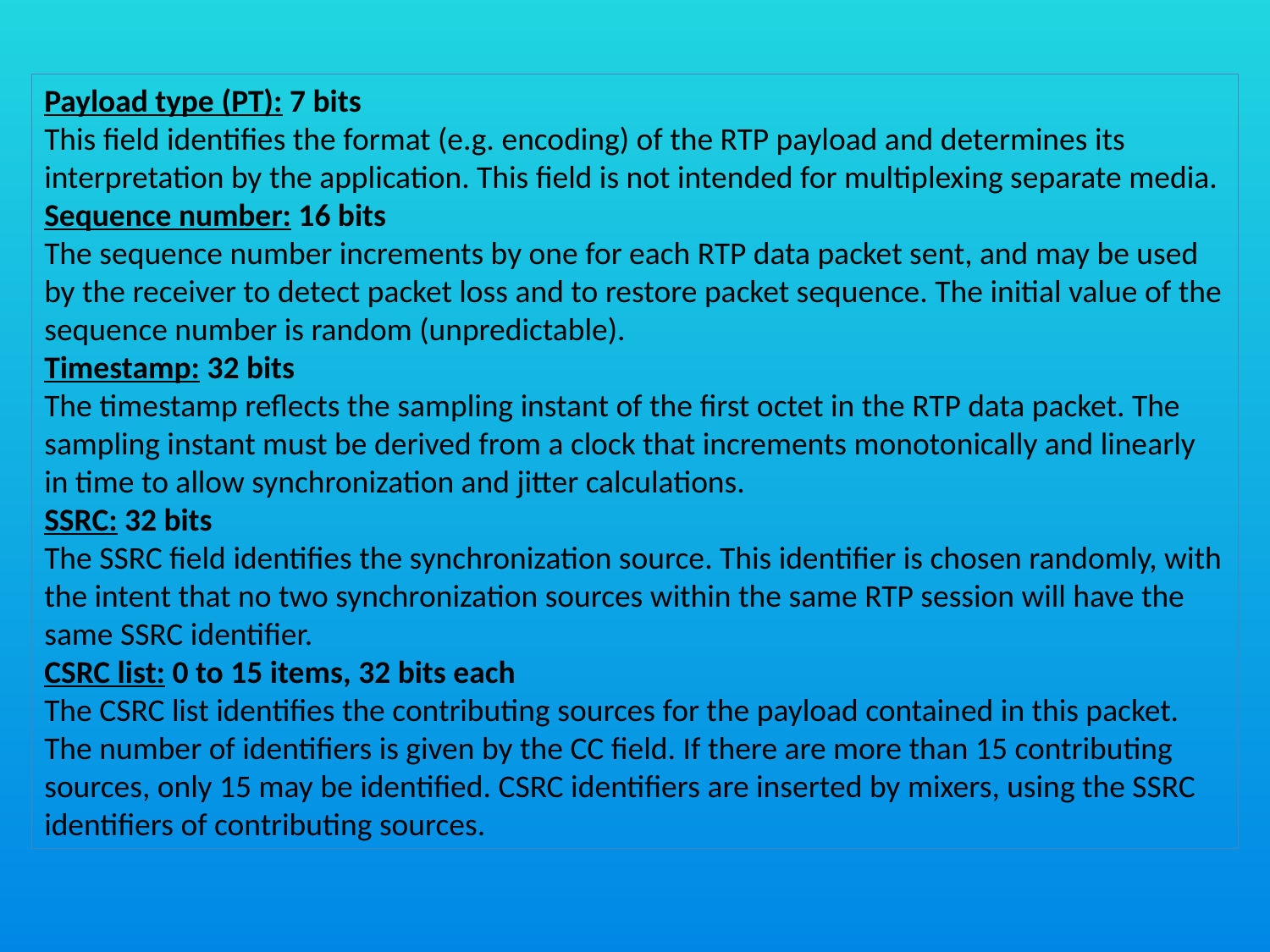

Payload type (PT): 7 bits
This field identifies the format (e.g. encoding) of the RTP payload and determines its interpretation by the application. This field is not intended for multiplexing separate media.
Sequence number: 16 bits
The sequence number increments by one for each RTP data packet sent, and may be used by the receiver to detect packet loss and to restore packet sequence. The initial value of the sequence number is random (unpredictable).
Timestamp: 32 bits
The timestamp reflects the sampling instant of the first octet in the RTP data packet. The sampling instant must be derived from a clock that increments monotonically and linearly in time to allow synchronization and jitter calculations.
SSRC: 32 bits
The SSRC field identifies the synchronization source. This identifier is chosen randomly, with the intent that no two synchronization sources within the same RTP session will have the same SSRC identifier.
CSRC list: 0 to 15 items, 32 bits each
The CSRC list identifies the contributing sources for the payload contained in this packet. The number of identifiers is given by the CC field. If there are more than 15 contributing sources, only 15 may be identified. CSRC identifiers are inserted by mixers, using the SSRC identifiers of contributing sources.